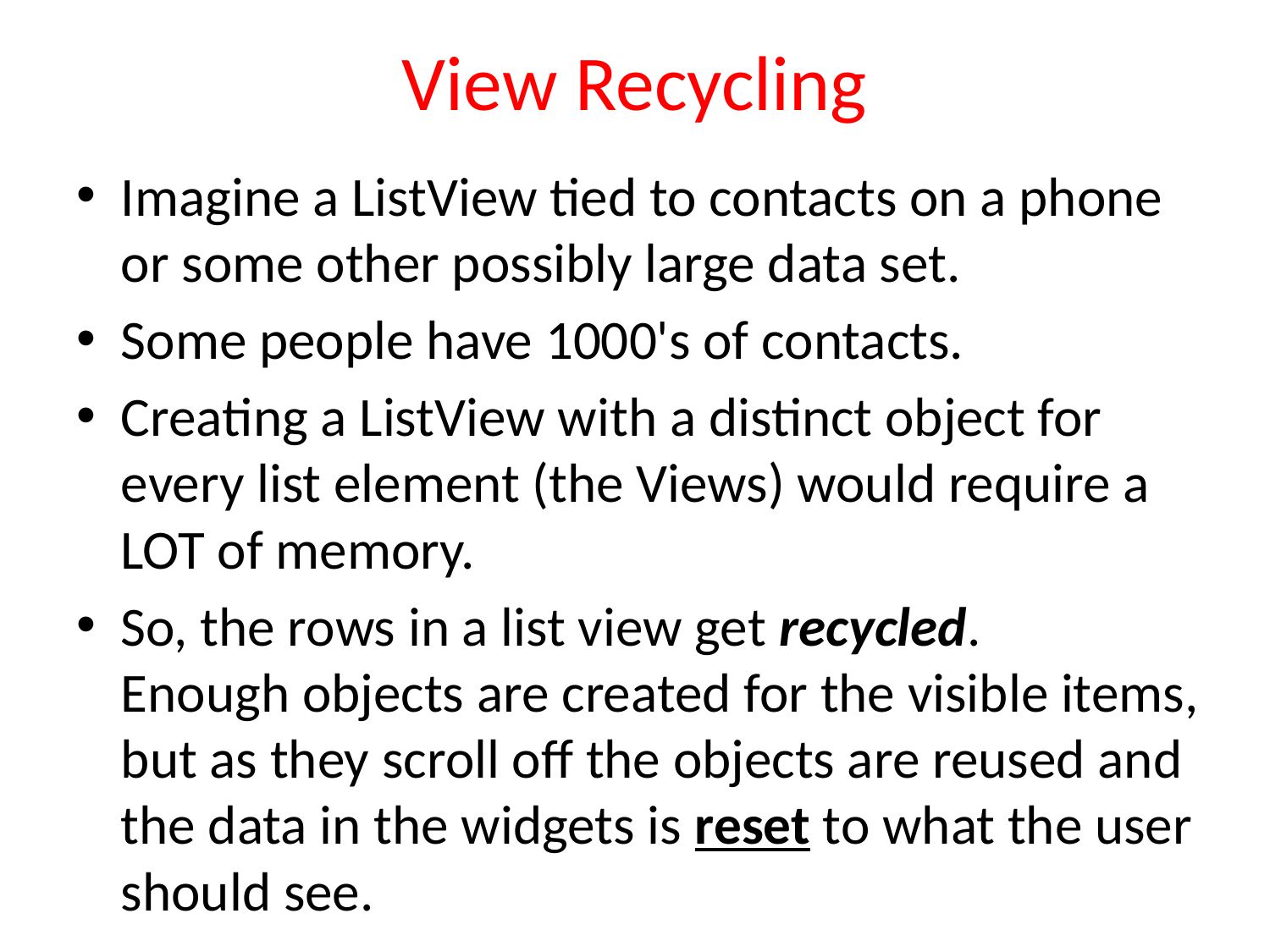

# View Recycling
Imagine a ListView tied to contacts on a phone or some other possibly large data set.
Some people have 1000's of contacts.
Creating a ListView with a distinct object for every list element (the Views) would require a LOT of memory.
So, the rows in a list view get recycled.
Enough objects are created for the visible items, but as they scroll off the objects are reused and the data in the widgets is reset to what the user should see.